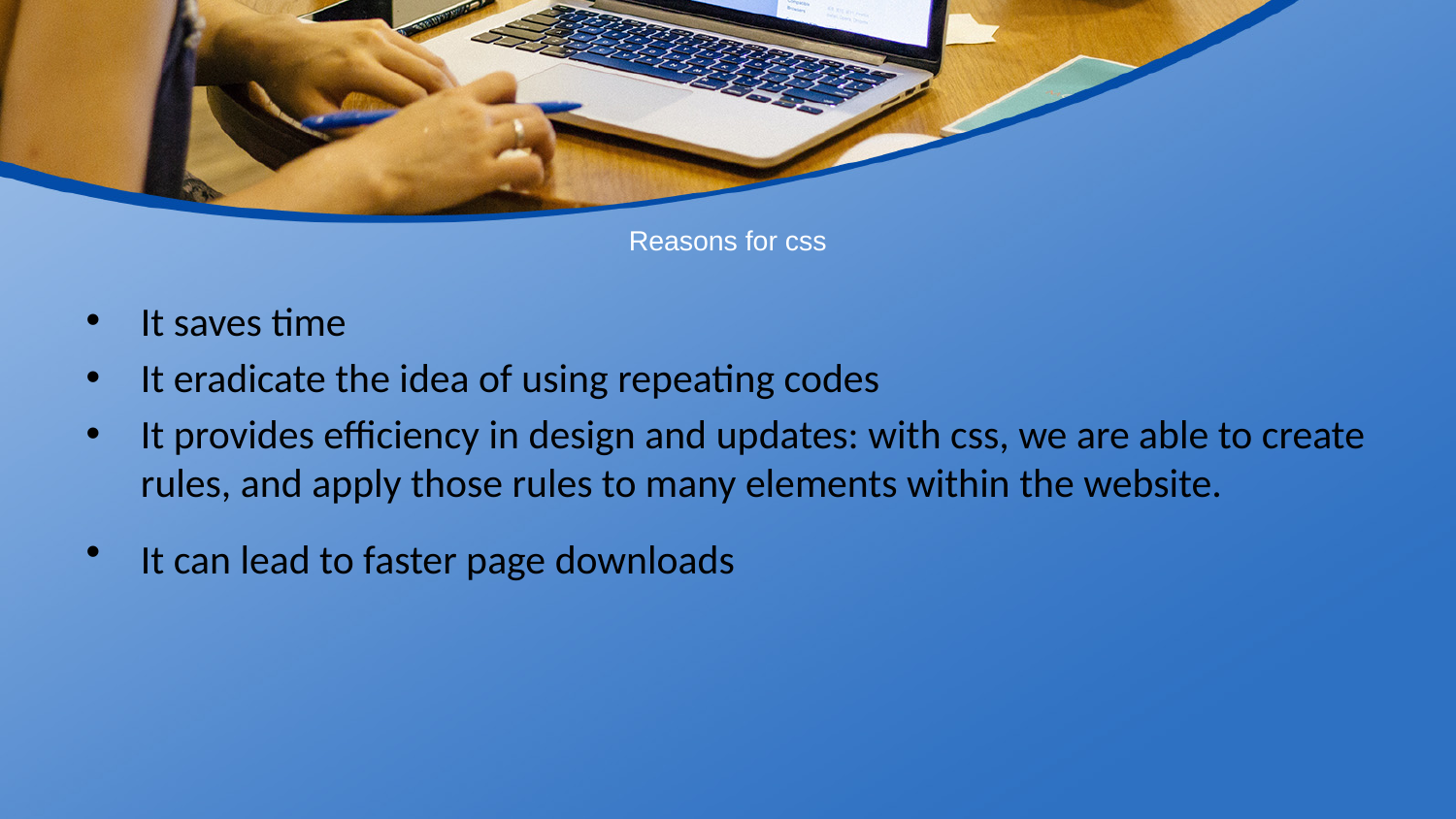

# Reasons for css
It saves time
It eradicate the idea of using repeating codes
It provides efficiency in design and updates: with css, we are able to create rules, and apply those rules to many elements within the website.
It can lead to faster page downloads